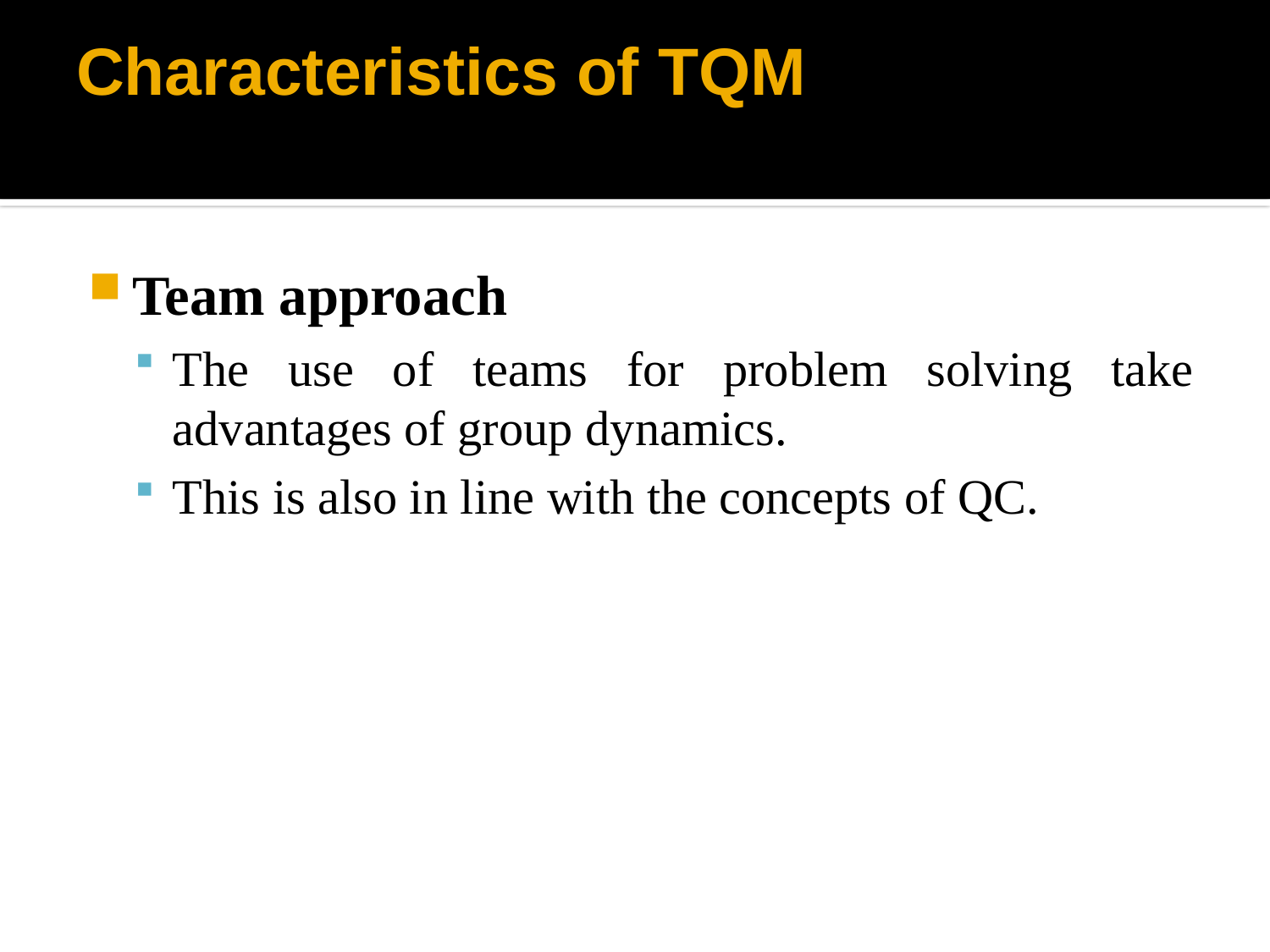

# Characteristics of TQM
Team approach
The use of teams for problem solving take advantages of group dynamics.
This is also in line with the concepts of QC.